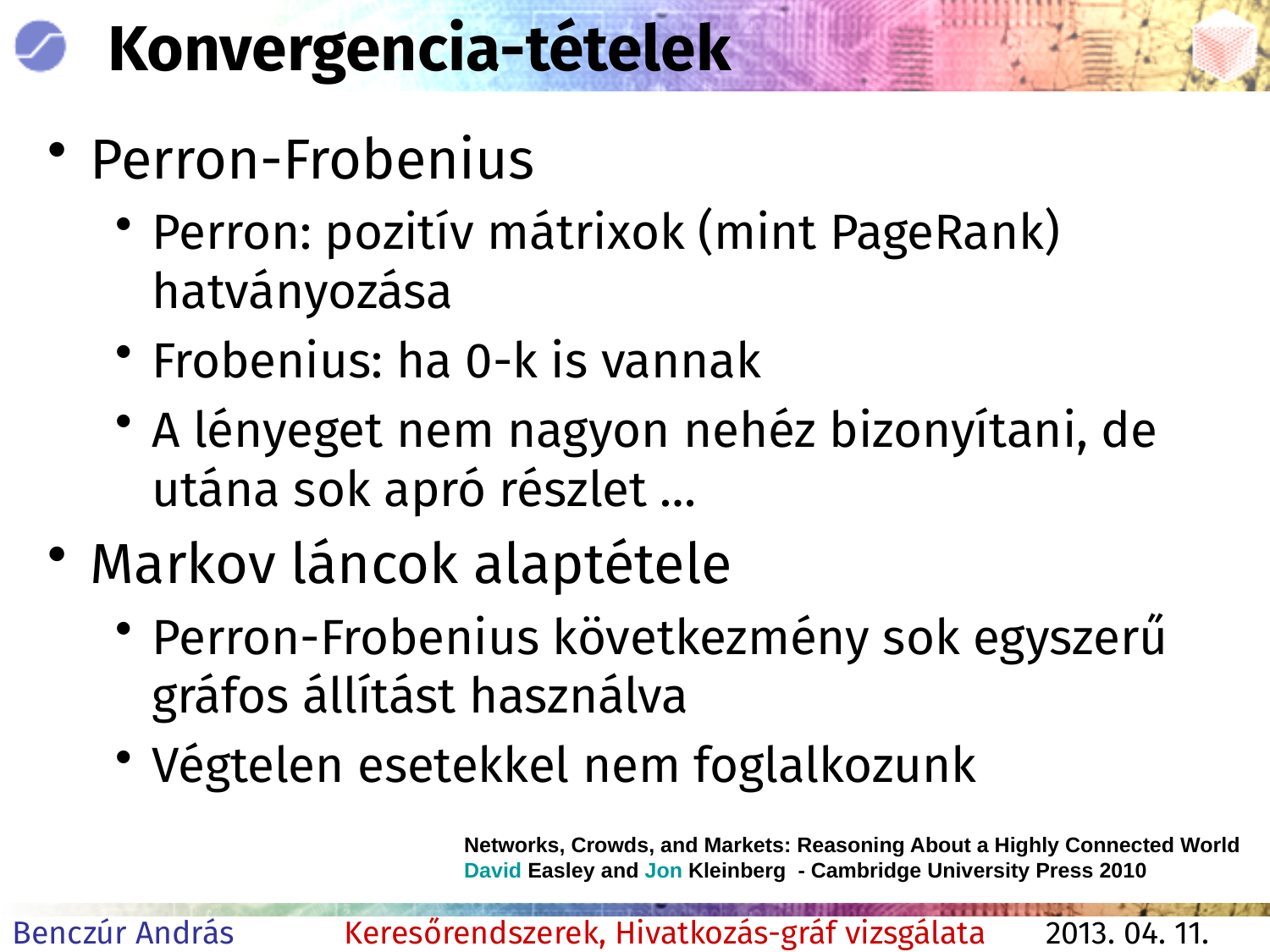

# Konvergencia-tételek
Perron-Frobenius
Perron: pozitív mátrixok (mint PageRank) hatványozása
Frobenius: ha 0-k is vannak
A lényeget nem nagyon nehéz bizonyítani, de utána sok apró részlet …
Markov láncok alaptétele
Perron-Frobenius következmény sok egyszerű gráfos állítást használva
Végtelen esetekkel nem foglalkozunk
Networks, Crowds, and Markets: Reasoning About a Highly Connected World
David Easley and Jon Kleinberg  - Cambridge University Press 2010